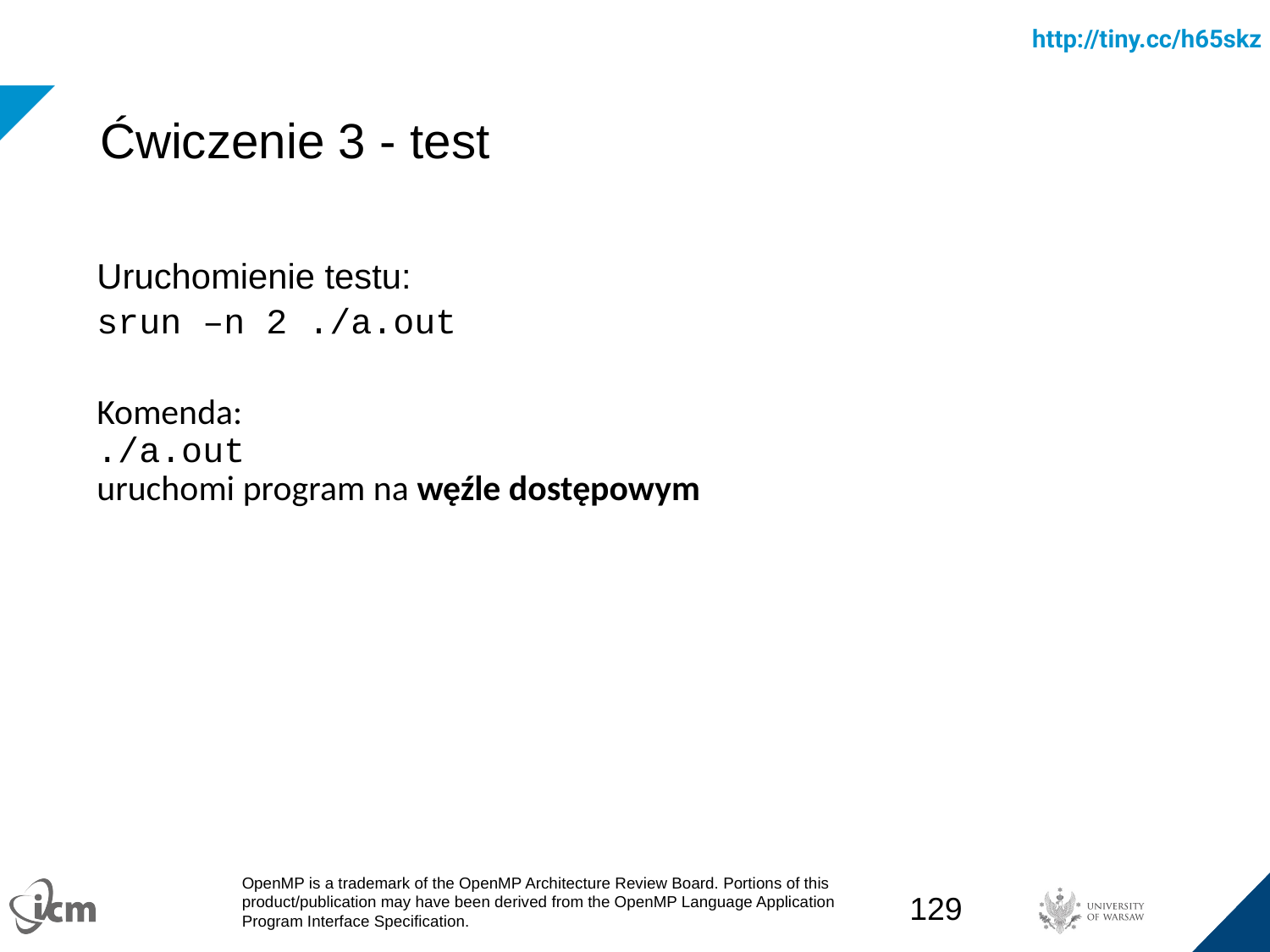

# Ćwiczenie 3 - test
Uruchomienie testu:
srun –n 2 ./a.out

Komenda: 
./a.out 
uruchomi program na węźle dostępowym
129